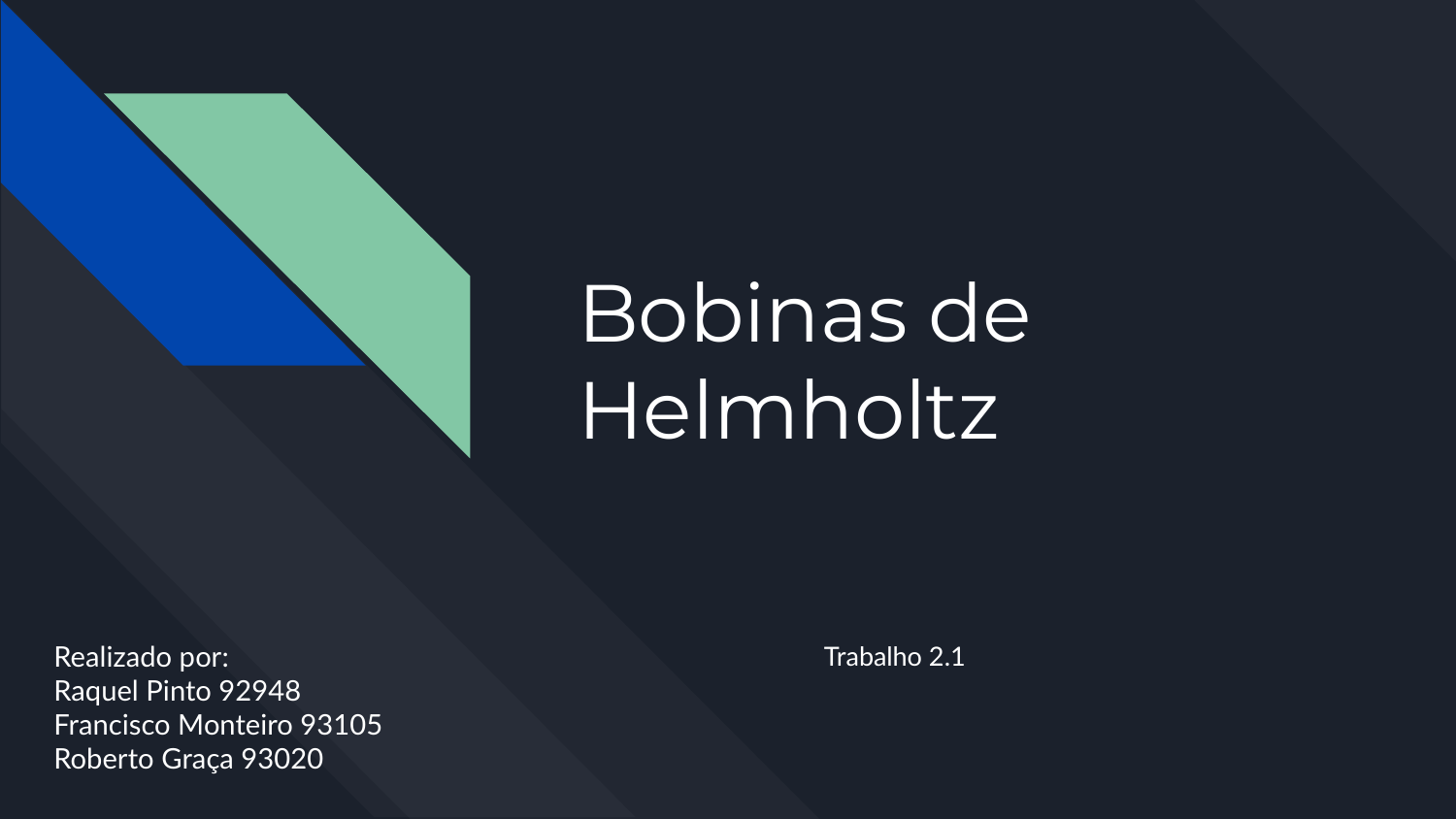

# Bobinas de Helmholtz
Realizado por:
Raquel Pinto 92948
Francisco Monteiro 93105
Roberto Graça 93020
Trabalho 2.1